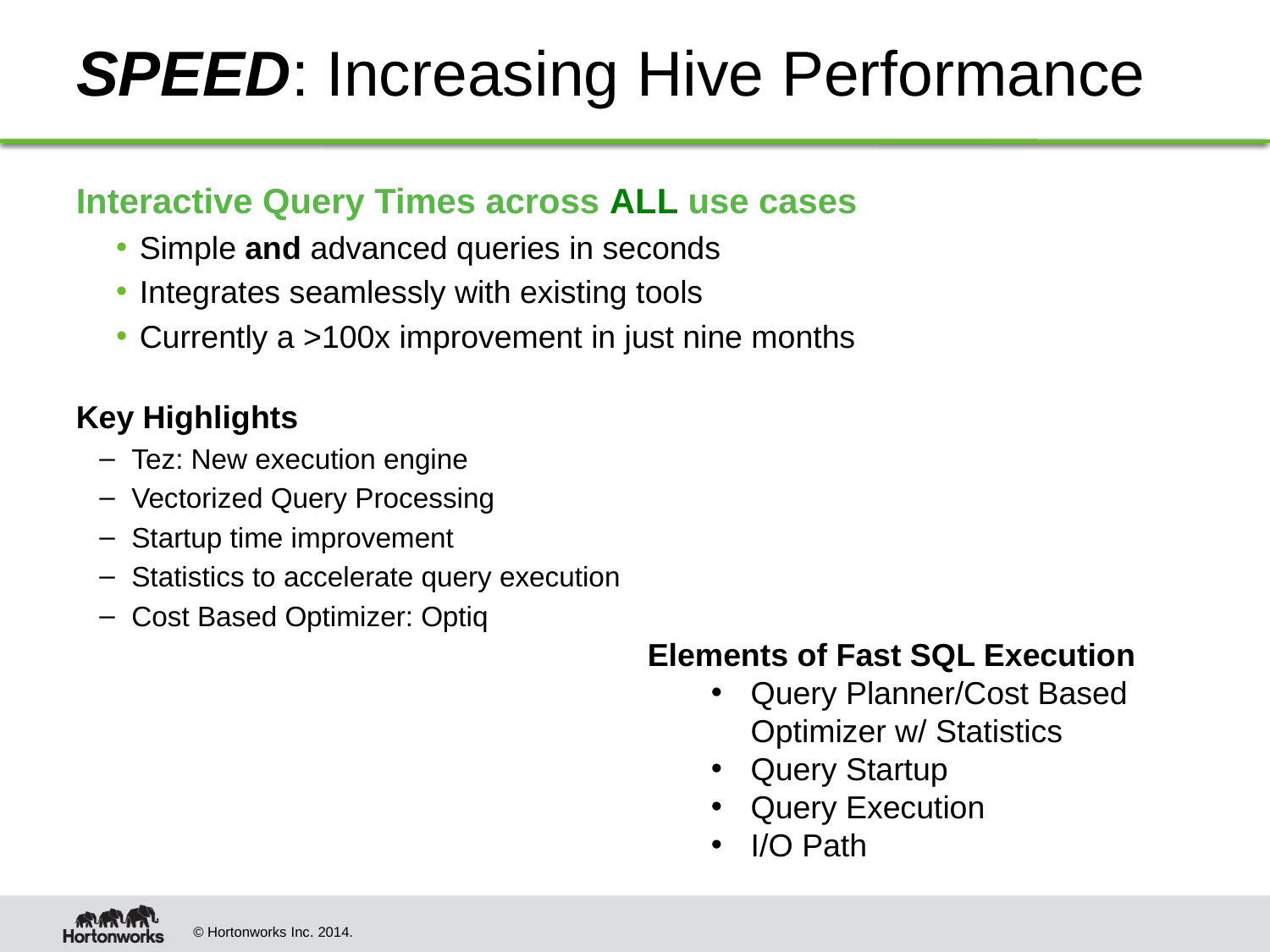

# SPEED: Increasing Hive Performance
Interactive Query Times across ALL use cases
Simple and advanced queries in seconds
Integrates seamlessly with existing tools
Currently a >100x improvement in just nine months
Key Highlights
Tez: New execution engine
Vectorized Query Processing
Startup time improvement
Statistics to accelerate query execution
Cost Based Optimizer: Optiq
Elements of Fast SQL Execution
Query Planner/Cost Based Optimizer w/ Statistics
Query Startup
Query Execution
I/O Path